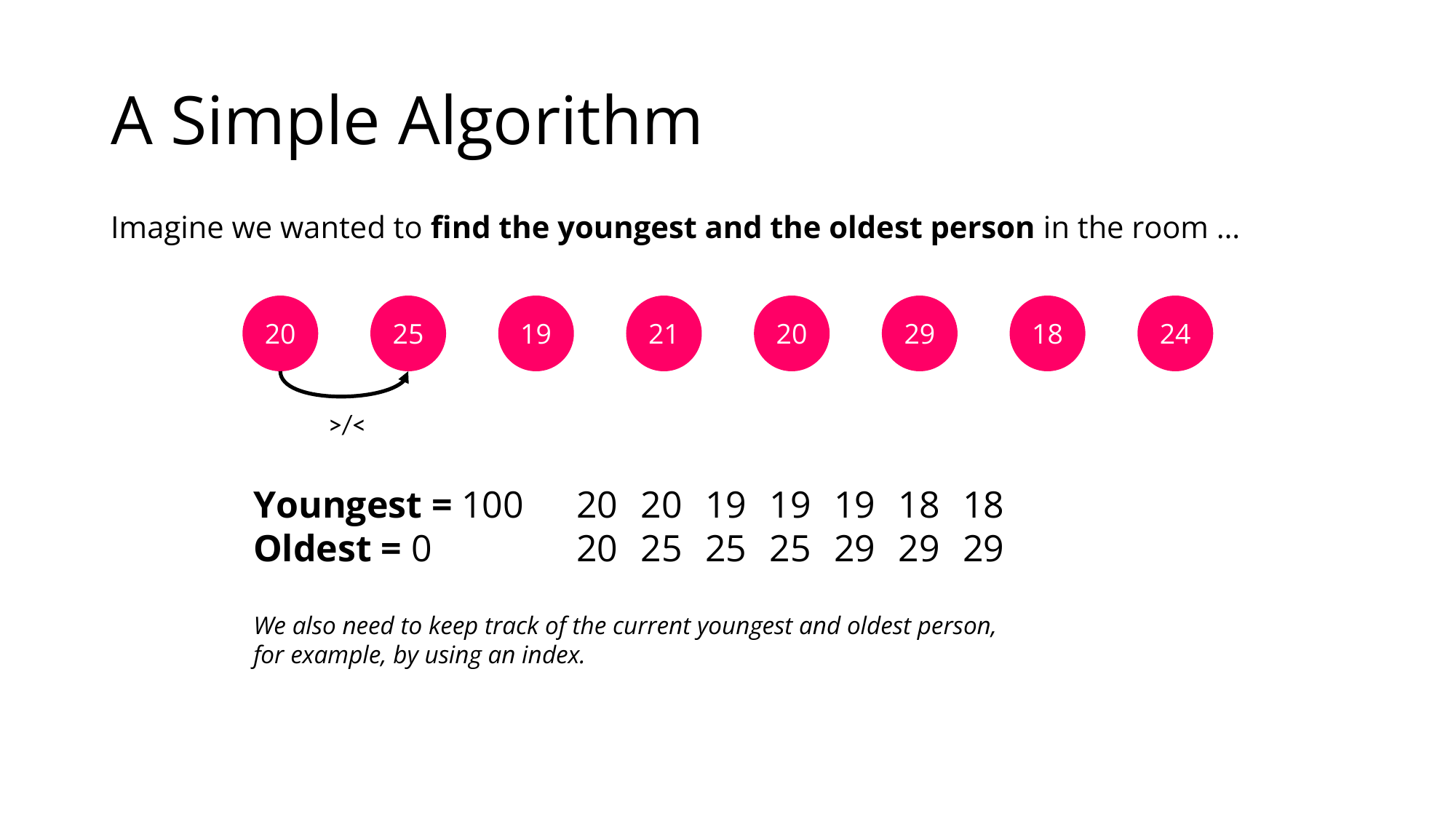

# A Simple Algorithm
Imagine we wanted to find the youngest and the oldest person in the room …
20
25
19
21
20
29
18
24
>/<
Youngest = 100
Oldest = 0
20
20
20
25
19
25
19
25
19
29
18
29
18
29
We also need to keep track of the current youngest and oldest person, for example, by using an index.